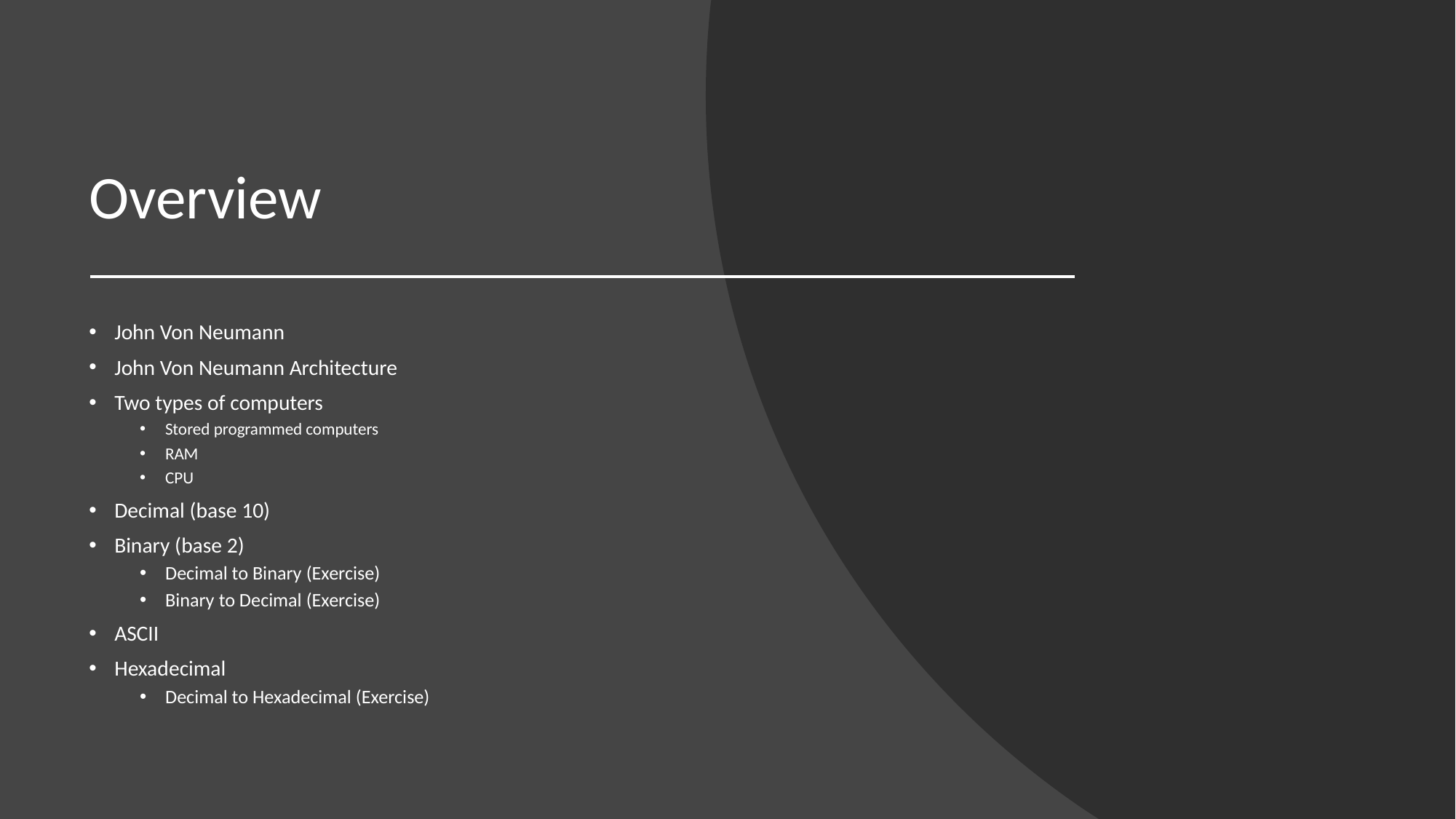

# Overview
John Von Neumann
John Von Neumann Architecture
Two types of computers
Stored programmed computers
RAM
CPU
Decimal (base 10)
Binary (base 2)
Decimal to Binary (Exercise)
Binary to Decimal (Exercise)
ASCII
Hexadecimal
Decimal to Hexadecimal (Exercise)